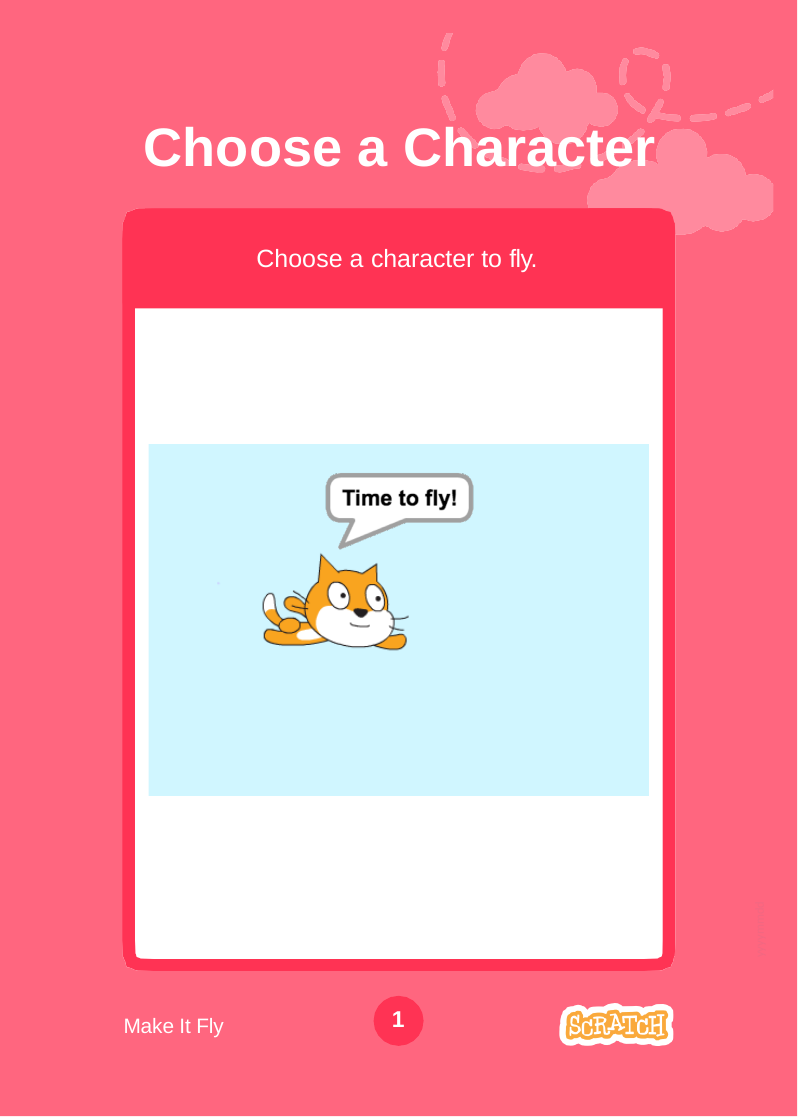

# Choose a Character

Choose a character to fly.

yyyymmdd

1

Make It Fly